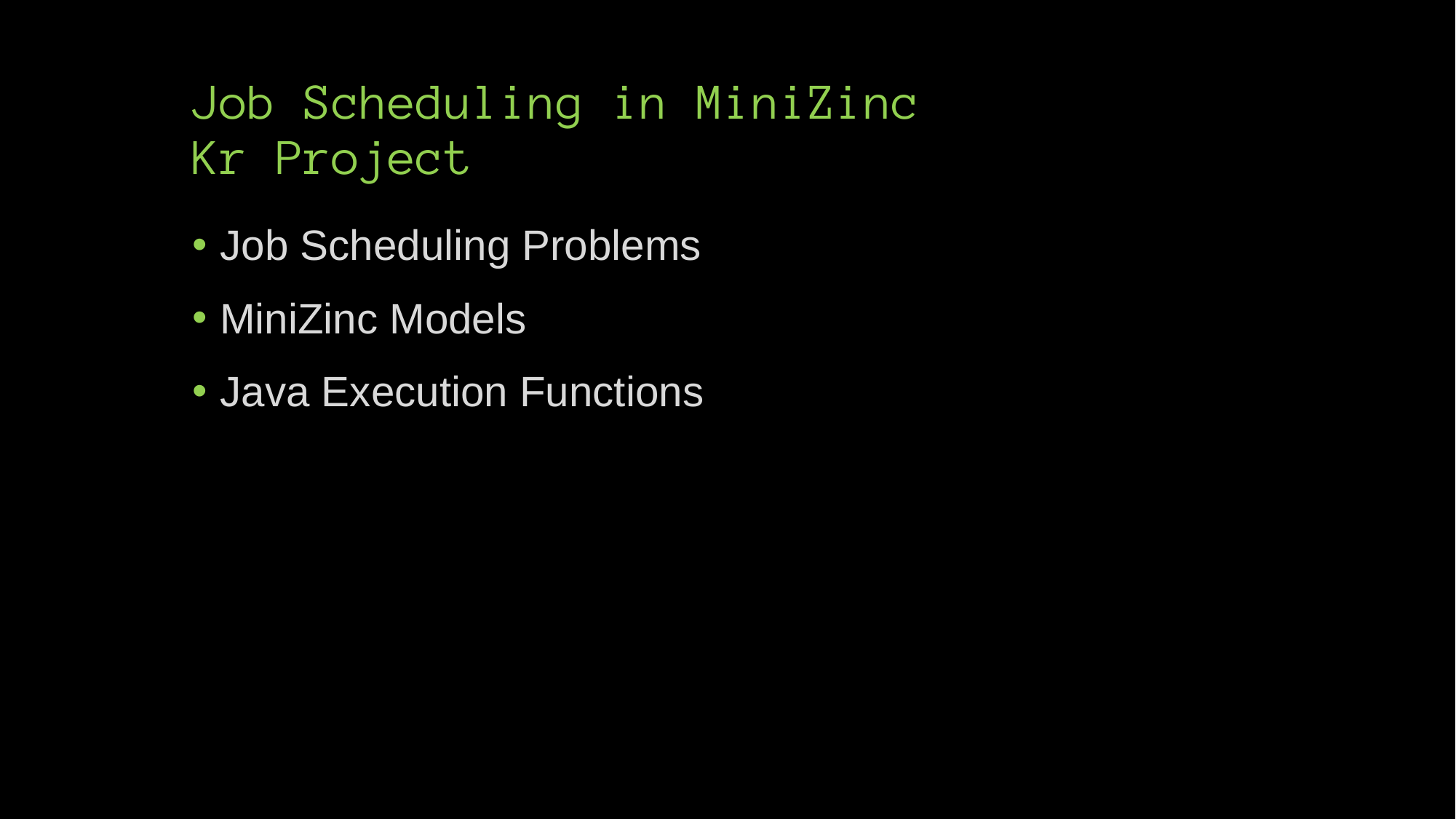

# Job Scheduling in MiniZinc Kr Project
Job Scheduling Problems
MiniZinc Models
Java Execution Functions